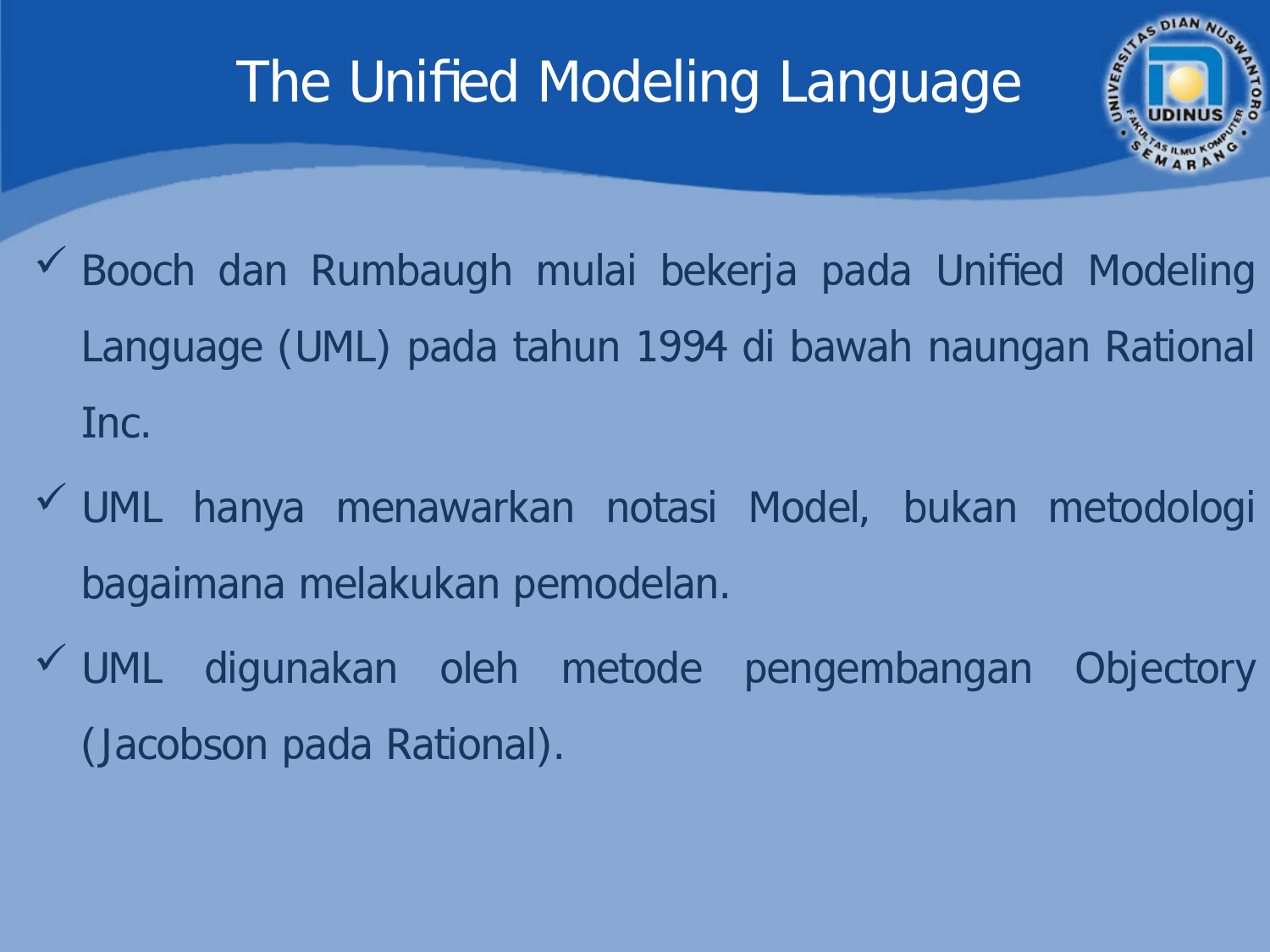

# The Unified Modeling Language
Booch dan Rumbaugh mulai bekerja pada Unified Modeling Language (UML) pada tahun 1994 di bawah naungan Rational Inc.
UML hanya menawarkan notasi Model, bukan metodologi bagaimana melakukan pemodelan.
UML digunakan oleh metode pengembangan Objectory (Jacobson pada Rational).